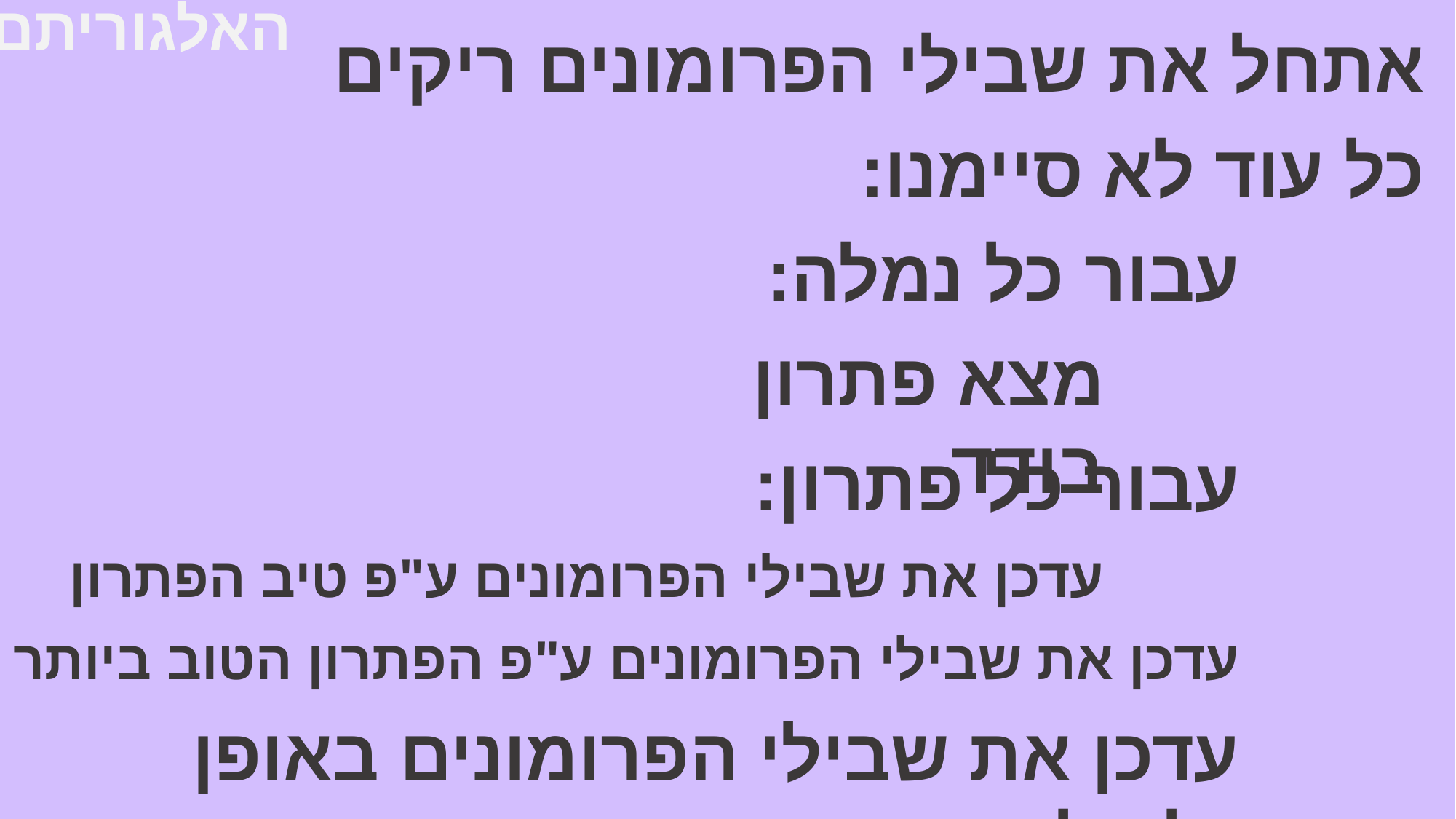

האלגוריתם
אתחל את שבילי הפרומונים ריקים
כל עוד לא סיימנו:
עבור כל נמלה:
מצא פתרון בודד
עבור כל פתרון:
עדכן את שבילי הפרומונים ע"פ טיב הפתרון
עדכן את שבילי הפרומונים ע"פ הפתרון הטוב ביותר
עדכן את שבילי הפרומונים באופן גלובלי